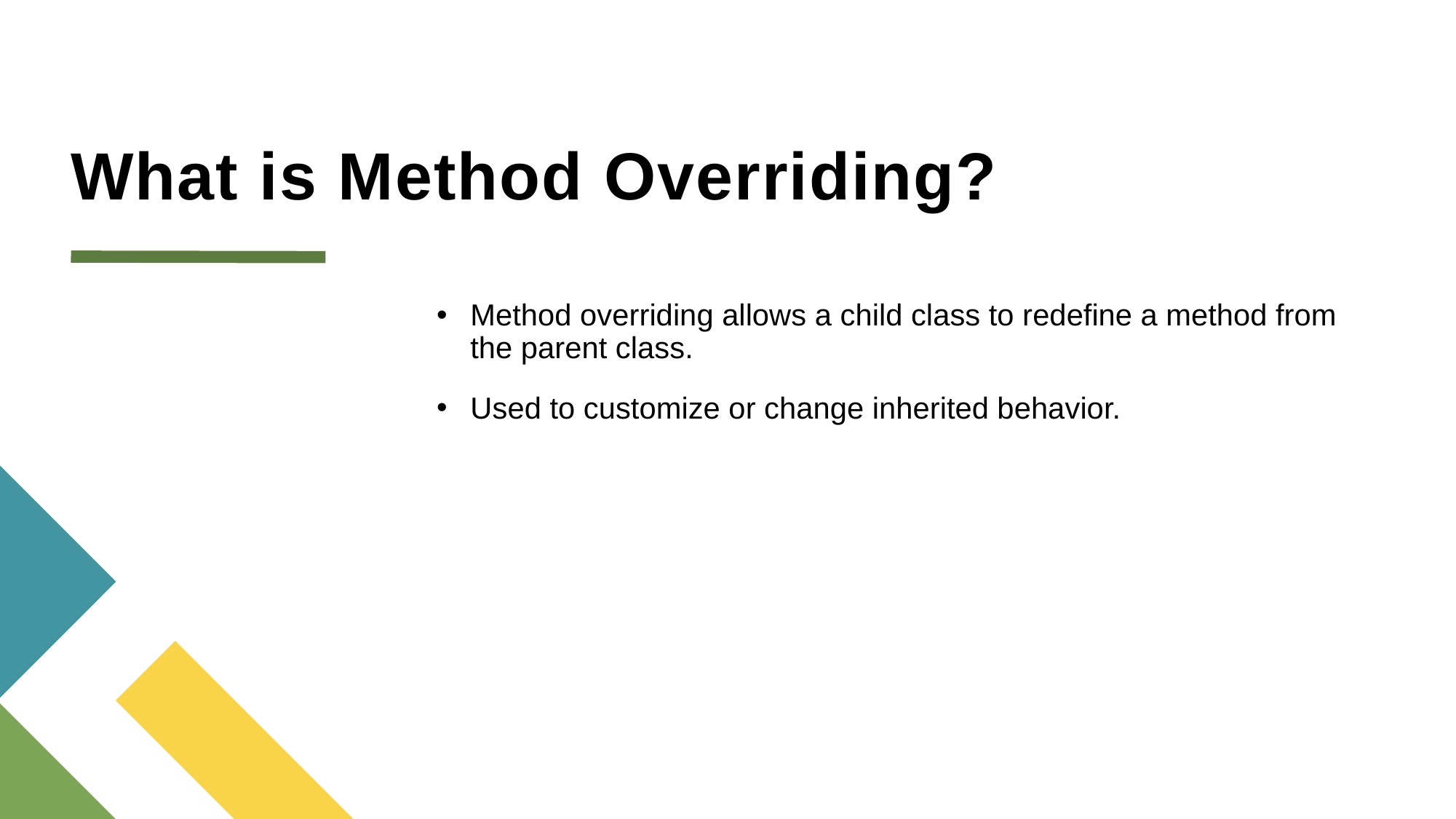

# What is Method Overriding?
Method overriding allows a child class to redefine a method from the parent class.
Used to customize or change inherited behavior.